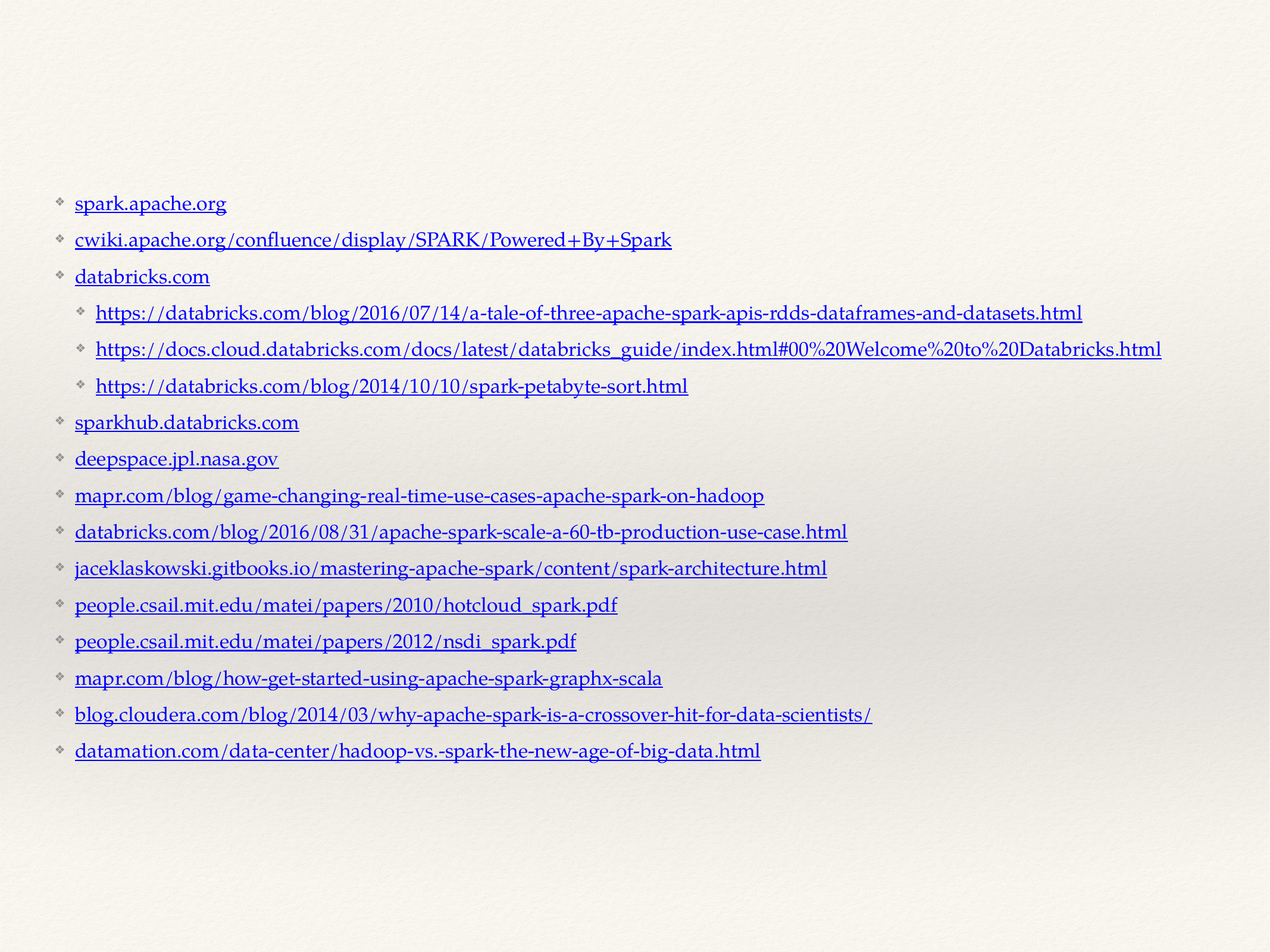

spark.apache.org
cwiki.apache.org/confluence/display/SPARK/Powered+By+Spark
databricks.com
https://databricks.com/blog/2016/07/14/a-tale-of-three-apache-spark-apis-rdds-dataframes-and-datasets.html
https://docs.cloud.databricks.com/docs/latest/databricks_guide/index.html#00%20Welcome%20to%20Databricks.html
https://databricks.com/blog/2014/10/10/spark-petabyte-sort.html
sparkhub.databricks.com
deepspace.jpl.nasa.gov
mapr.com/blog/game-changing-real-time-use-cases-apache-spark-on-hadoop
databricks.com/blog/2016/08/31/apache-spark-scale-a-60-tb-production-use-case.html
jaceklaskowski.gitbooks.io/mastering-apache-spark/content/spark-architecture.html
people.csail.mit.edu/matei/papers/2010/hotcloud_spark.pdf
people.csail.mit.edu/matei/papers/2012/nsdi_spark.pdf
mapr.com/blog/how-get-started-using-apache-spark-graphx-scala
blog.cloudera.com/blog/2014/03/why-apache-spark-is-a-crossover-hit-for-data-scientists/
datamation.com/data-center/hadoop-vs.-spark-the-new-age-of-big-data.html